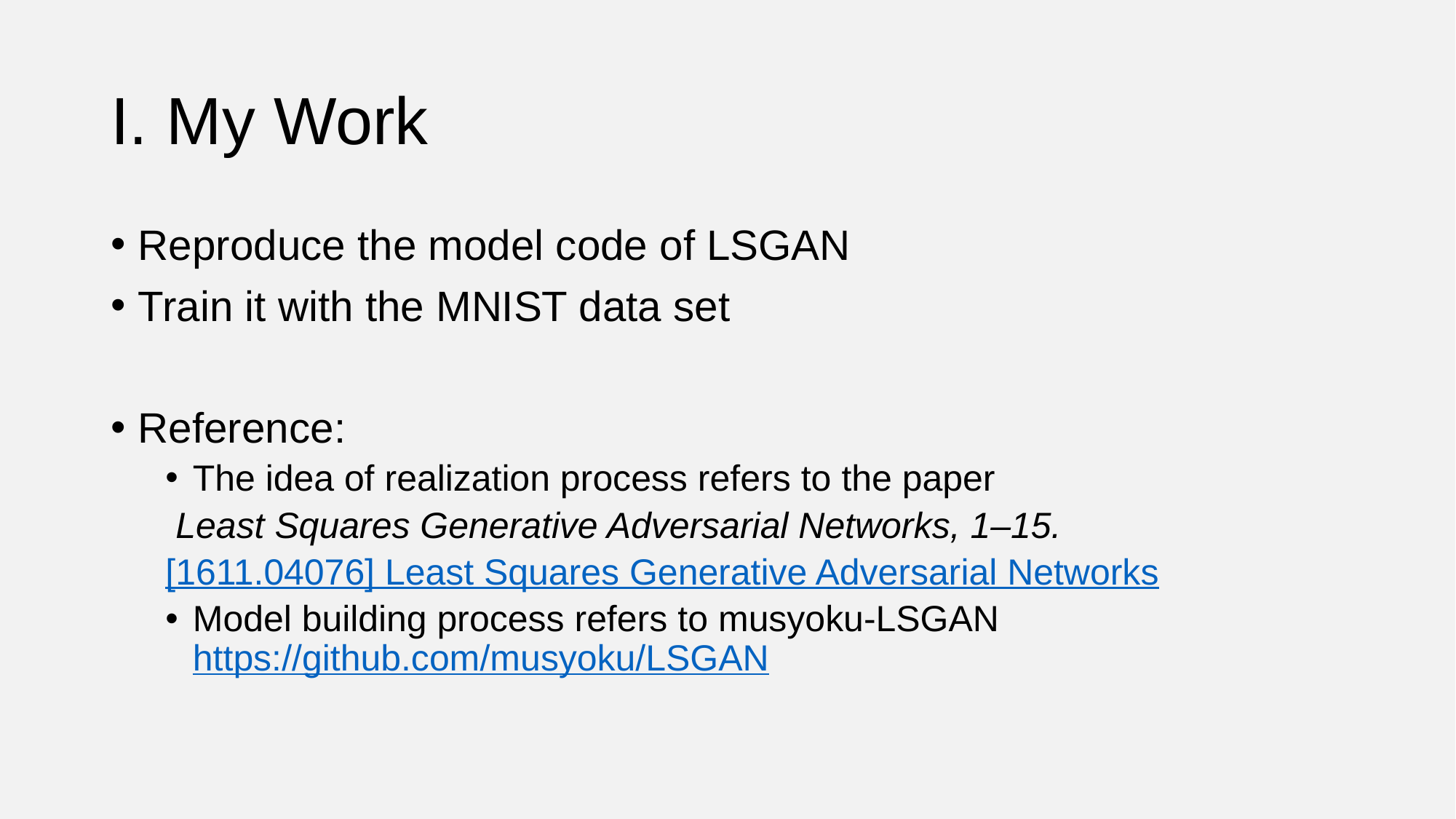

# I. My Work
Reproduce the model code of LSGAN
Train it with the MNIST data set

Reference:
The idea of realization process refers to the paper
 Least Squares Generative Adversarial Networks, 1–15.
[1611.04076] Least Squares Generative Adversarial Networks
Model building process refers to musyoku-LSGAN https://github.com/musyoku/LSGAN